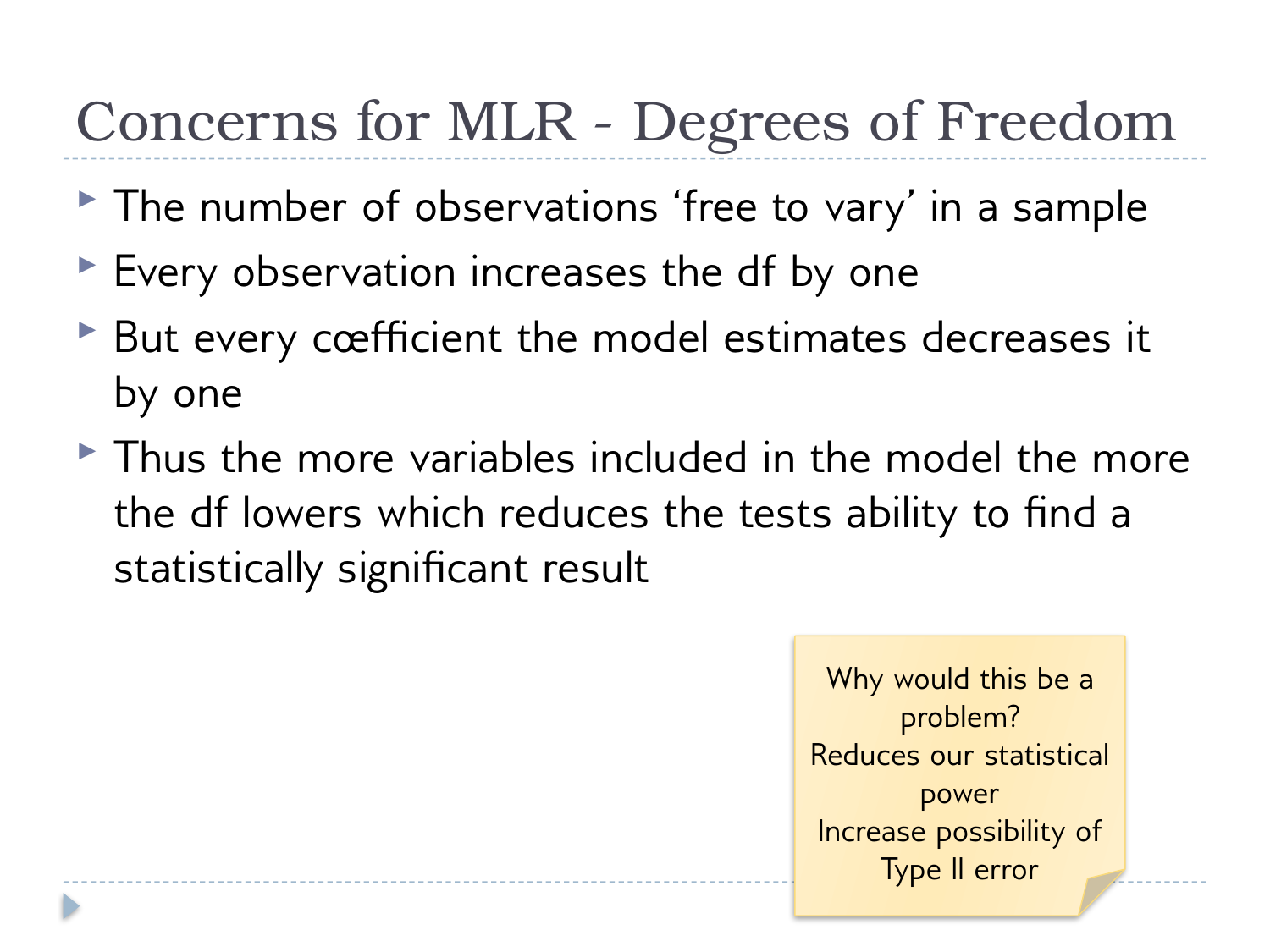

# Concerns for MLR - Degrees of Freedom
The number of observations ‘free to vary’ in a sample
Every observation increases the df by one
But every coefficient the model estimates decreases it by one
Thus the more variables included in the model the more the df lowers which reduces the tests ability to find a statistically significant result

Why would this be a problem?
Reduces our statistical power
Increase possibility of Type II error